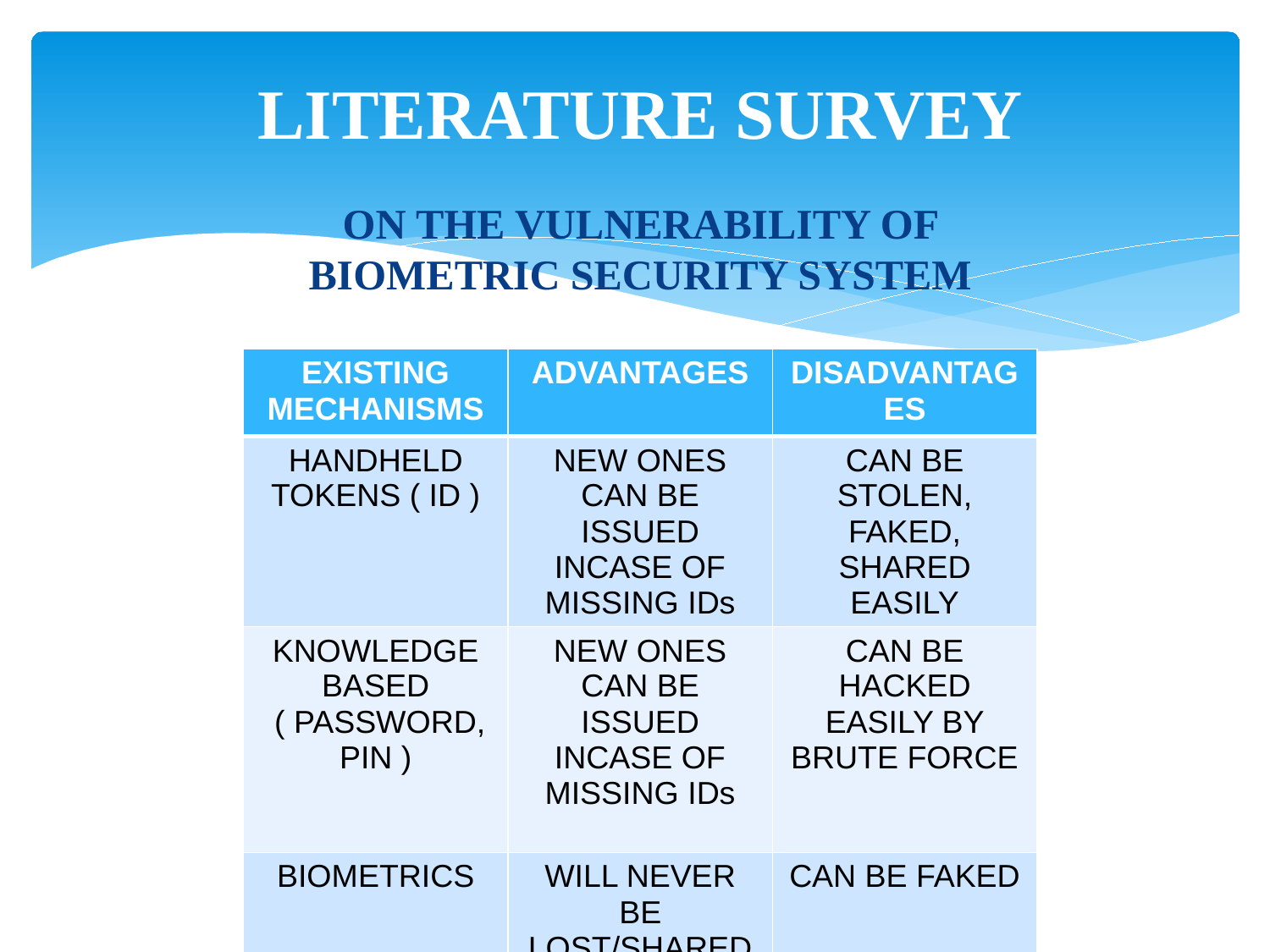

# LITERATURE SURVEY
ON THE VULNERABILITY OF BIOMETRIC SECURITY SYSTEM
| EXISTING MECHANISMS | ADVANTAGES | DISADVANTAGES |
| --- | --- | --- |
| HANDHELD TOKENS ( ID ) | NEW ONES CAN BE ISSUED INCASE OF MISSING IDs | CAN BE STOLEN, FAKED, SHARED EASILY |
| KNOWLEDGE BASED ( PASSWORD, PIN ) | NEW ONES CAN BE ISSUED INCASE OF MISSING IDs | CAN BE HACKED EASILY BY BRUTE FORCE |
| BIOMETRICS | WILL NEVER BE LOST/SHARED | CAN BE FAKED |